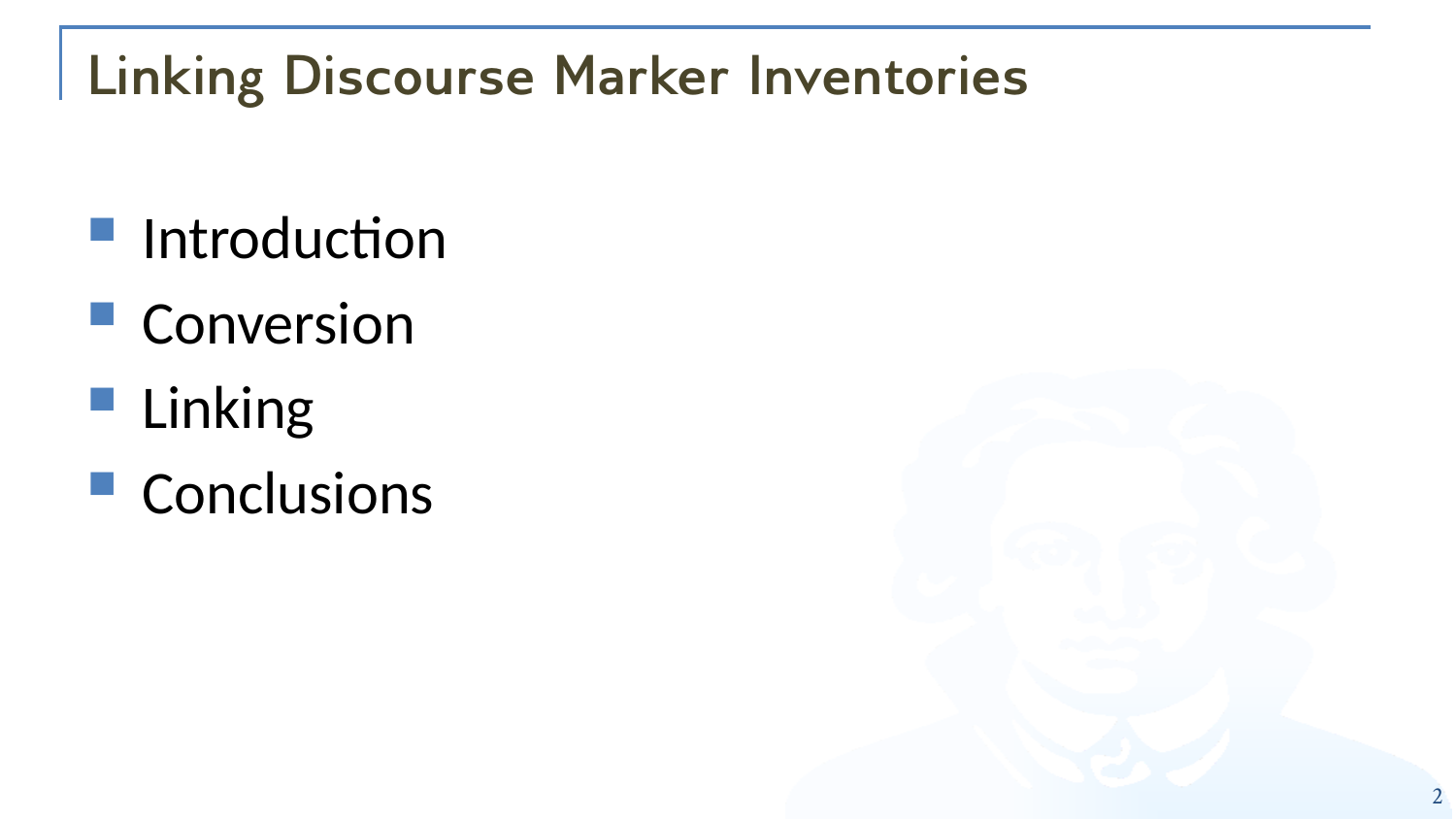

# Linking Discourse Marker Inventories
Introduction
Conversion
Linking
Conclusions
2